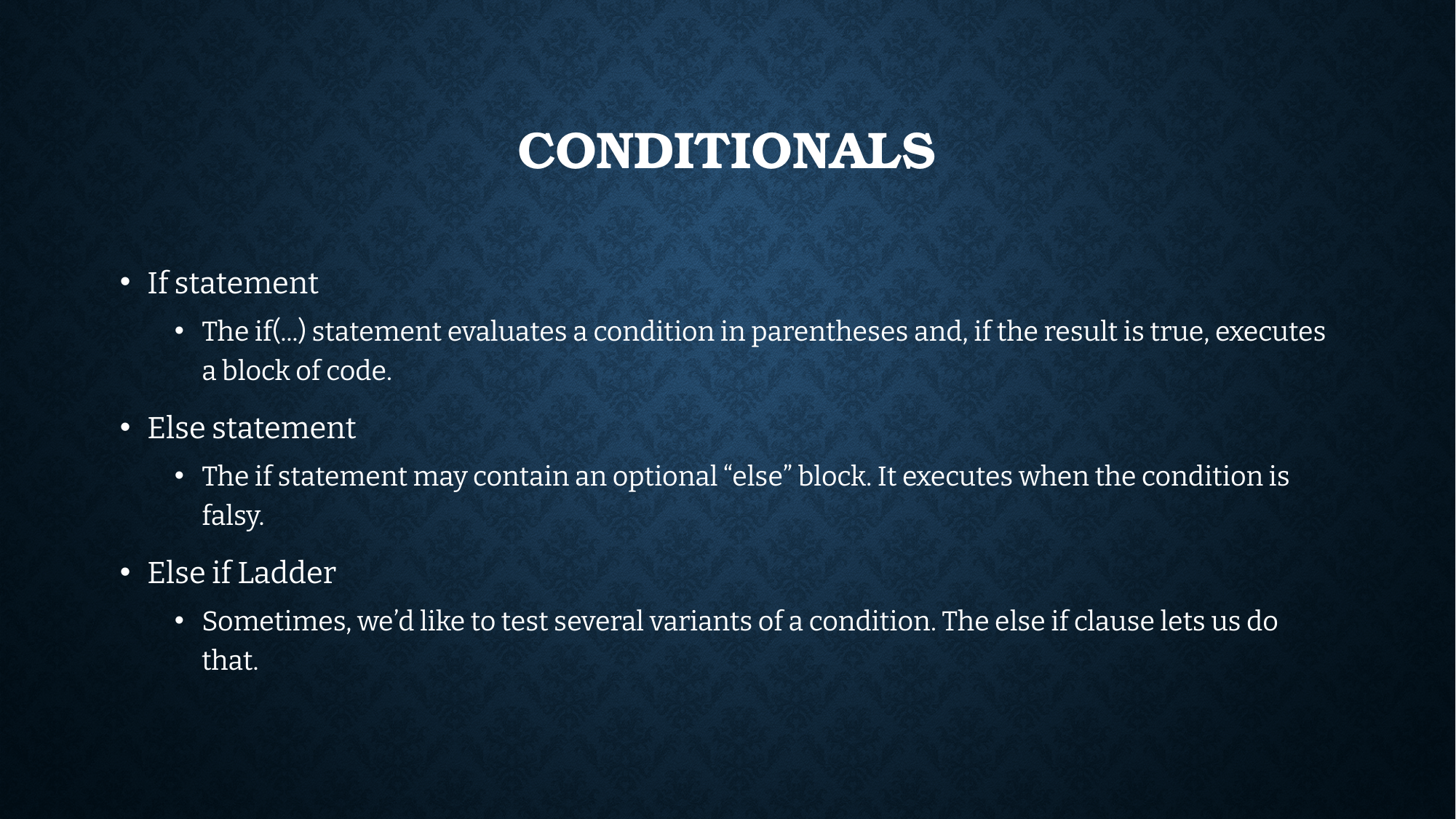

# Conditionals
If statement
The if(...) statement evaluates a condition in parentheses and, if the result is true, executes a block of code.
Else statement
The if statement may contain an optional “else” block. It executes when the condition is falsy.
Else if Ladder
Sometimes, we’d like to test several variants of a condition. The else if clause lets us do that.